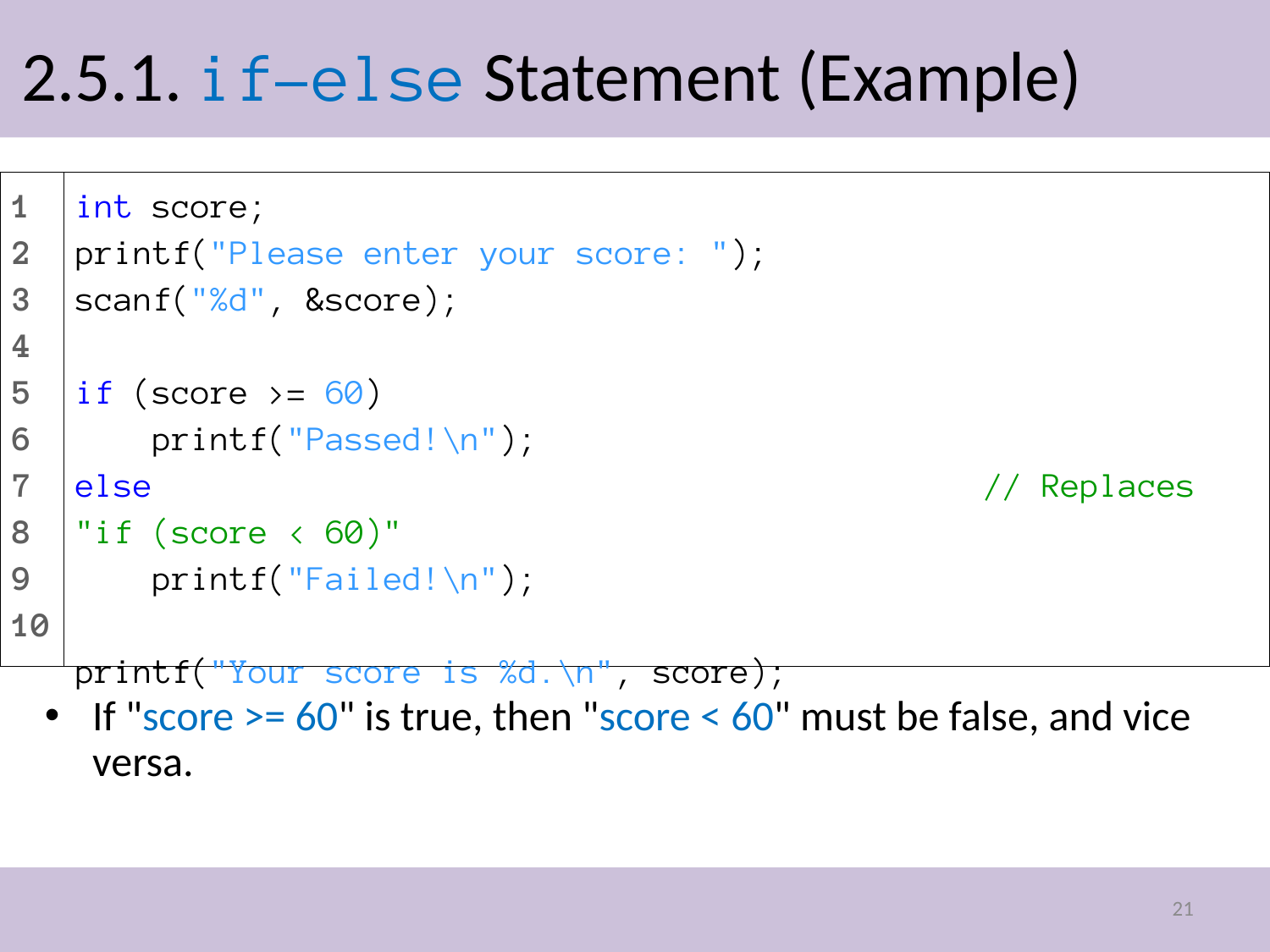

# 2.5.1. if-else Statement (Example)
1
2
3
4
5
6
7
8
9
10
int score;
printf("Please enter your score: ");
scanf("%d", &score);

if (score >= 60)
    printf("Passed!\n");
else							 // Replaces "if (score < 60)"
    printf("Failed!\n");

printf("Your score is %d.\n", score);
If "score >= 60" is true, then "score < 60" must be false, and vice versa.

21